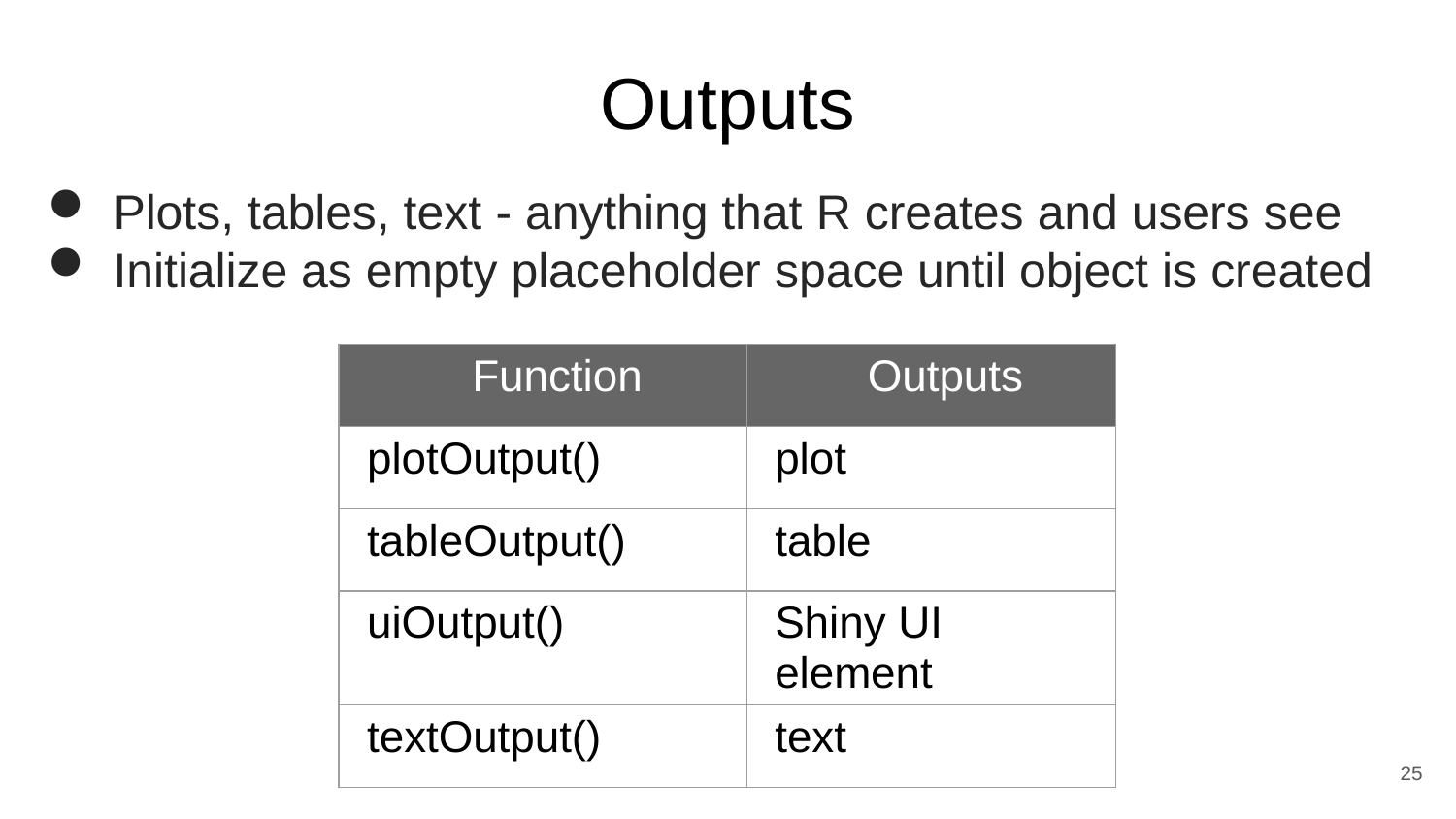

Outputs
Plots, tables, text - anything that R creates and users see
Initialize as empty placeholder space until object is created
| Function | Outputs |
| --- | --- |
| plotOutput() | plot |
| tableOutput() | table |
| uiOutput() | Shiny UI element |
| textOutput() | text |
25